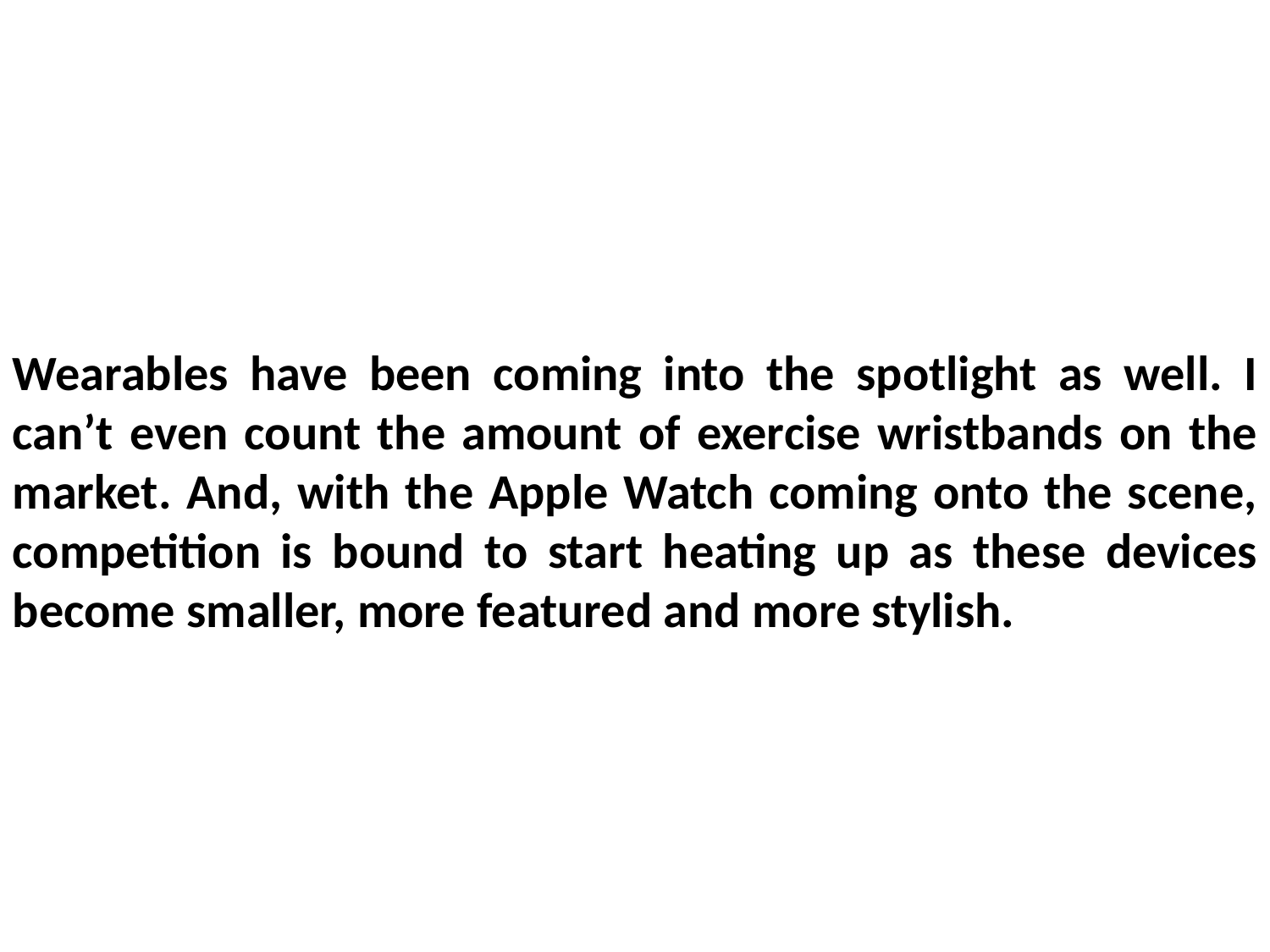

Wearables have been coming into the spotlight as well. I can’t even count the amount of exercise wristbands on the market. And, with the Apple Watch coming onto the scene, competition is bound to start heating up as these devices become smaller, more featured and more stylish.